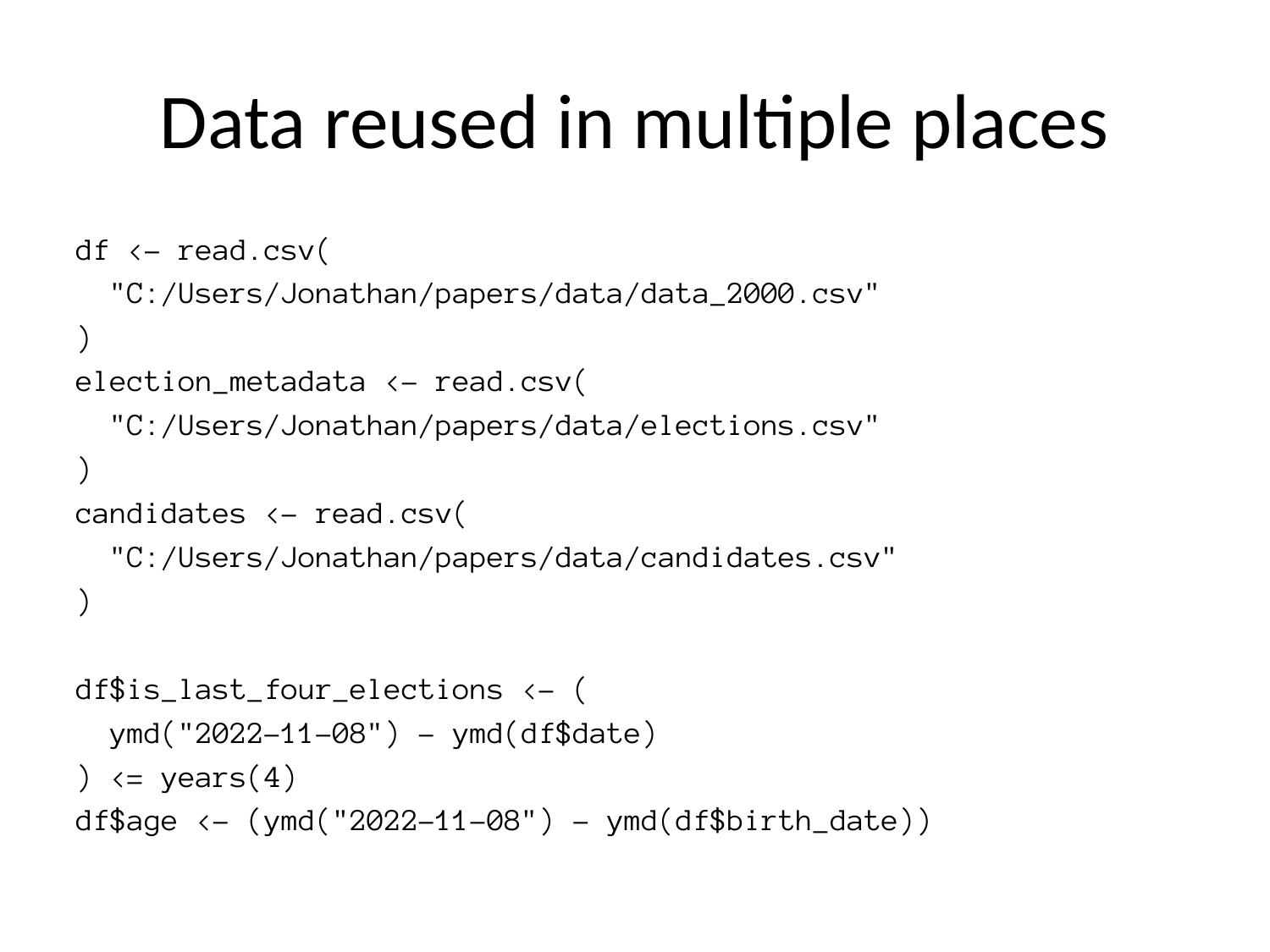

# Data reused in multiple places
df <- read.csv(
  "C:/Users/Jonathan/papers/data/data_2000.csv"
)
election_metadata <- read.csv(
  "C:/Users/Jonathan/papers/data/elections.csv"
)
candidates <- read.csv(
  "C:/Users/Jonathan/papers/data/candidates.csv"
)

df$is_last_four_elections <- (
  ymd("2022-11-08") - ymd(df$date)
) <= years(4)
df$age <- (ymd("2022-11-08") - ymd(df$birth_date))